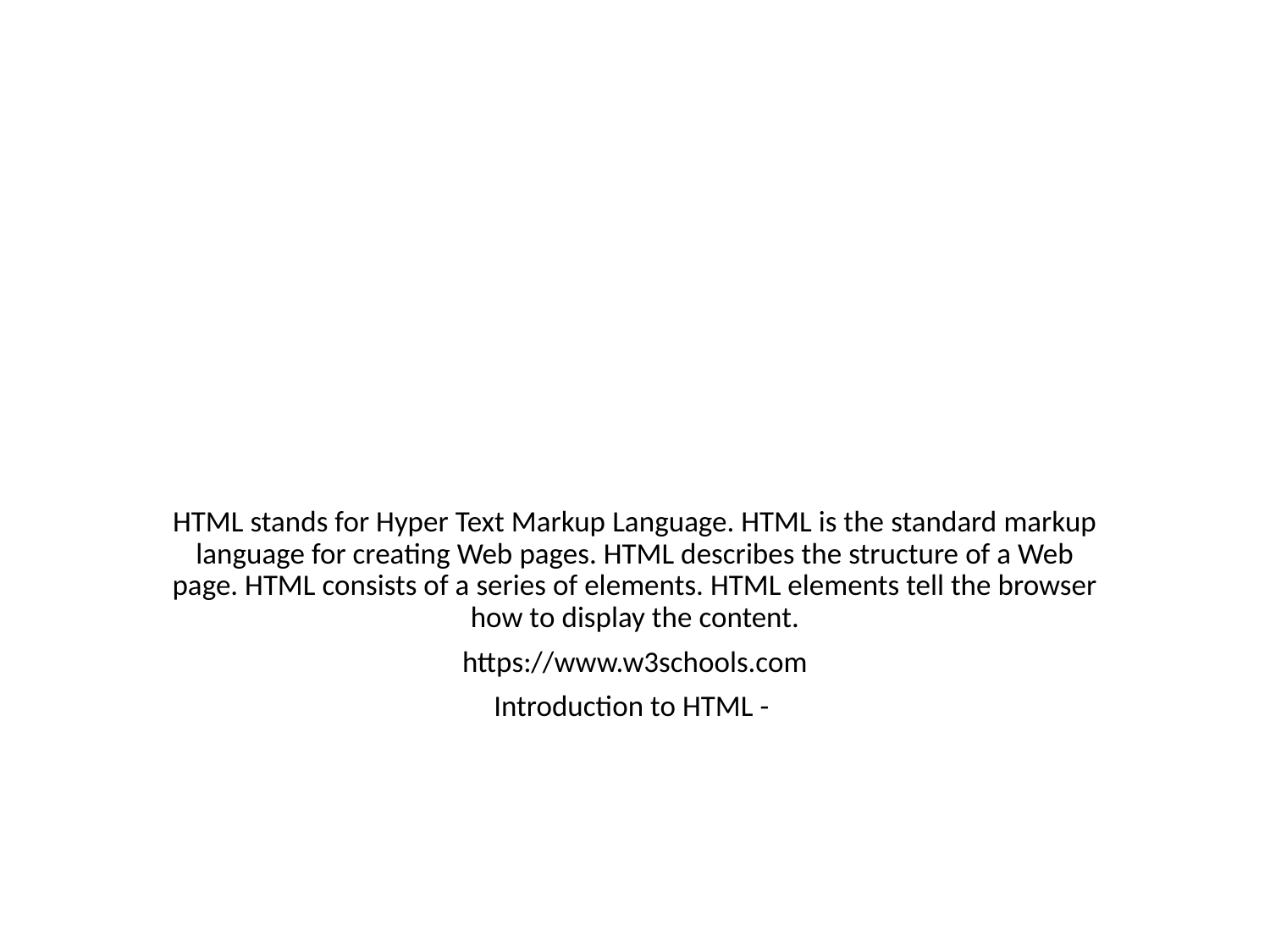

#
HTML stands for Hyper Text Markup Language. HTML is the standard markup language for creating Web pages. HTML describes the structure of a Web page. HTML consists of a series of elements. HTML elements tell the browser how to display the content.
https://www.w3schools.com
Introduction to HTML -